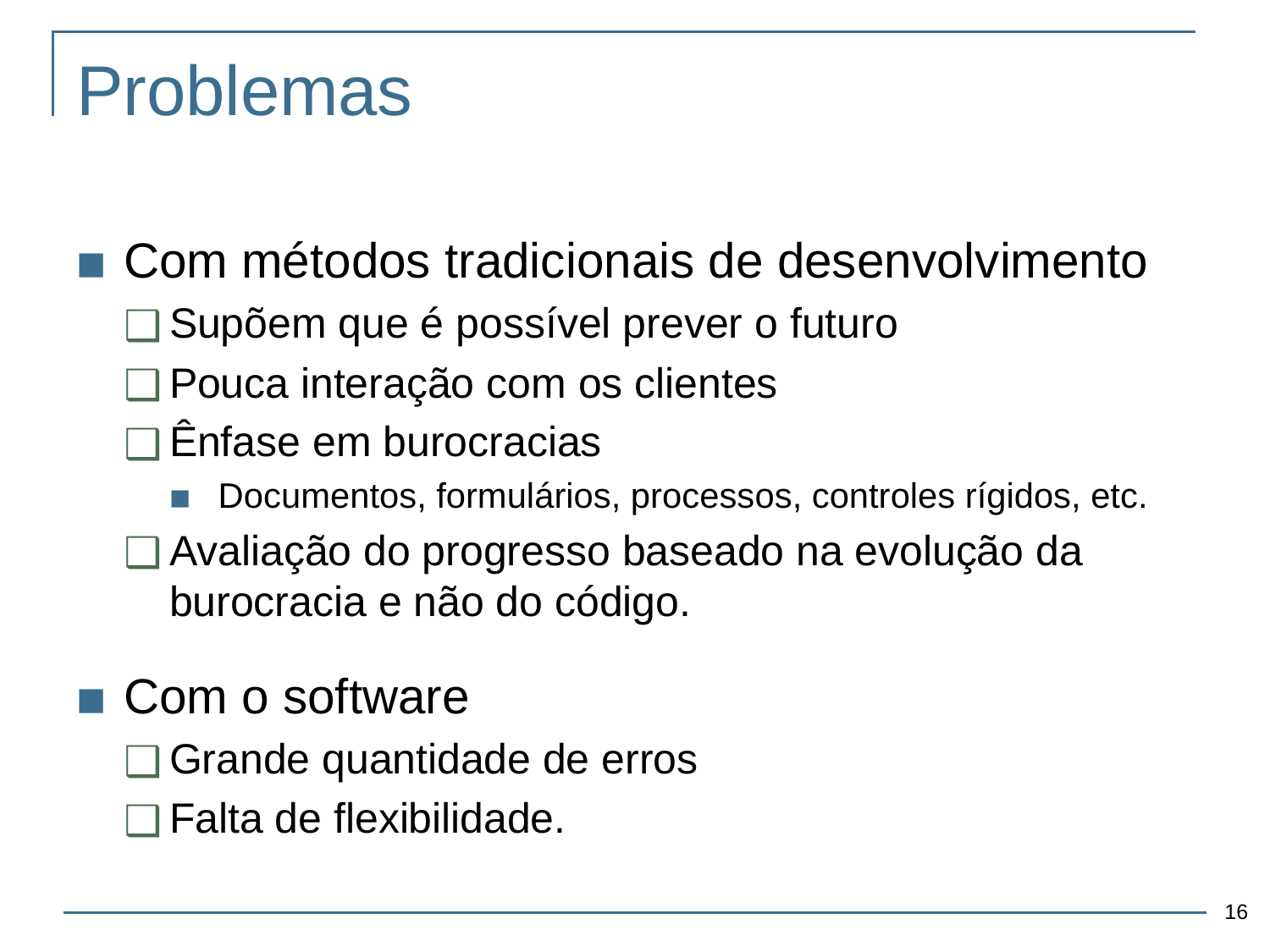

# Problemas
Com métodos tradicionais de desenvolvimento
Supõem que é possível prever o futuro
Pouca interação com os clientes
Ênfase em burocracias
Documentos, formulários, processos, controles rígidos, etc.
Avaliação do progresso baseado na evolução da burocracia e não do código.

Com o software
Grande quantidade de erros
Falta de flexibilidade.
16